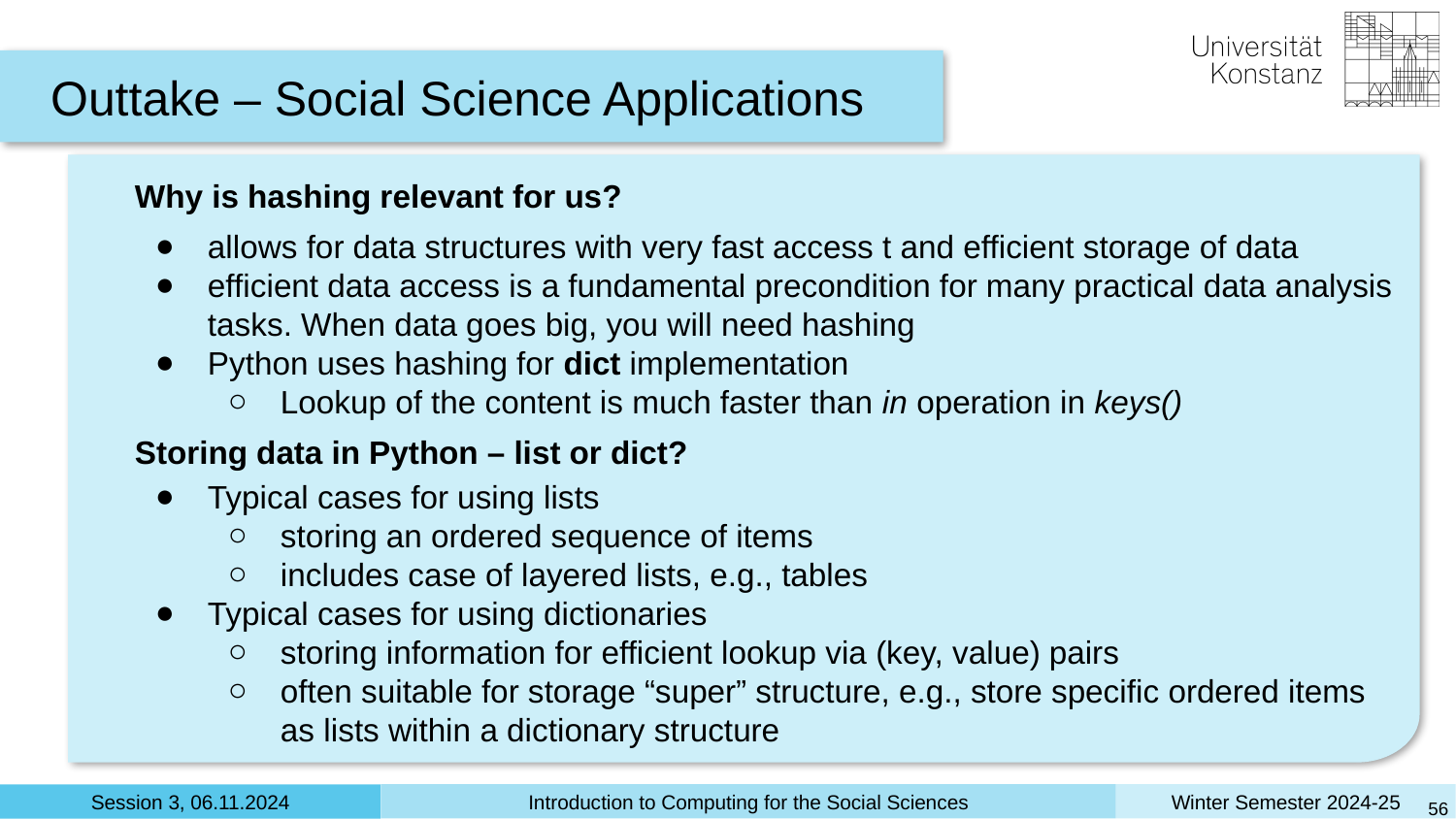

Outtake – Social Science Applications

Why is hashing relevant for us?
allows for data structures with very fast access t and efficient storage of data
efficient data access is a fundamental precondition for many practical data analysis tasks. When data goes big, you will need hashing
Python uses hashing for dict implementation
Lookup of the content is much faster than in operation in keys()
Storing data in Python – list or dict?
Typical cases for using lists
storing an ordered sequence of items
includes case of layered lists, e.g., tables
Typical cases for using dictionaries
storing information for efficient lookup via (key, value) pairs
often suitable for storage “super” structure, e.g., store specific ordered items as lists within a dictionary structure
56